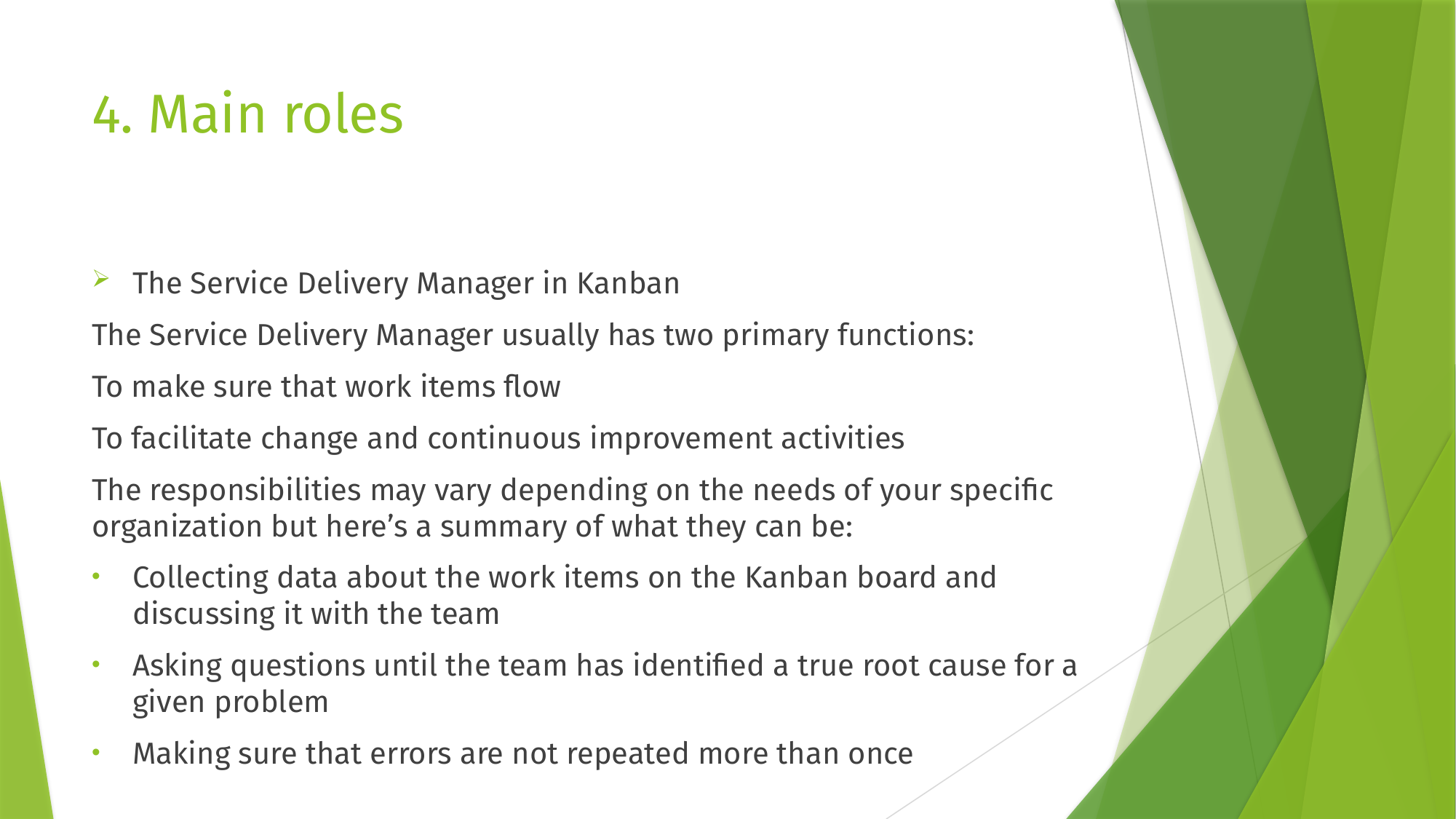

# 4. Main roles
The Service Delivery Manager in Kanban
The Service Delivery Manager usually has two primary functions:
To make sure that work items flow
To facilitate change and continuous improvement activities
The responsibilities may vary depending on the needs of your specific organization but here’s a summary of what they can be:
Collecting data about the work items on the Kanban board and discussing it with the team
Asking questions until the team has identified a true root cause for a given problem
Making sure that errors are not repeated more than once